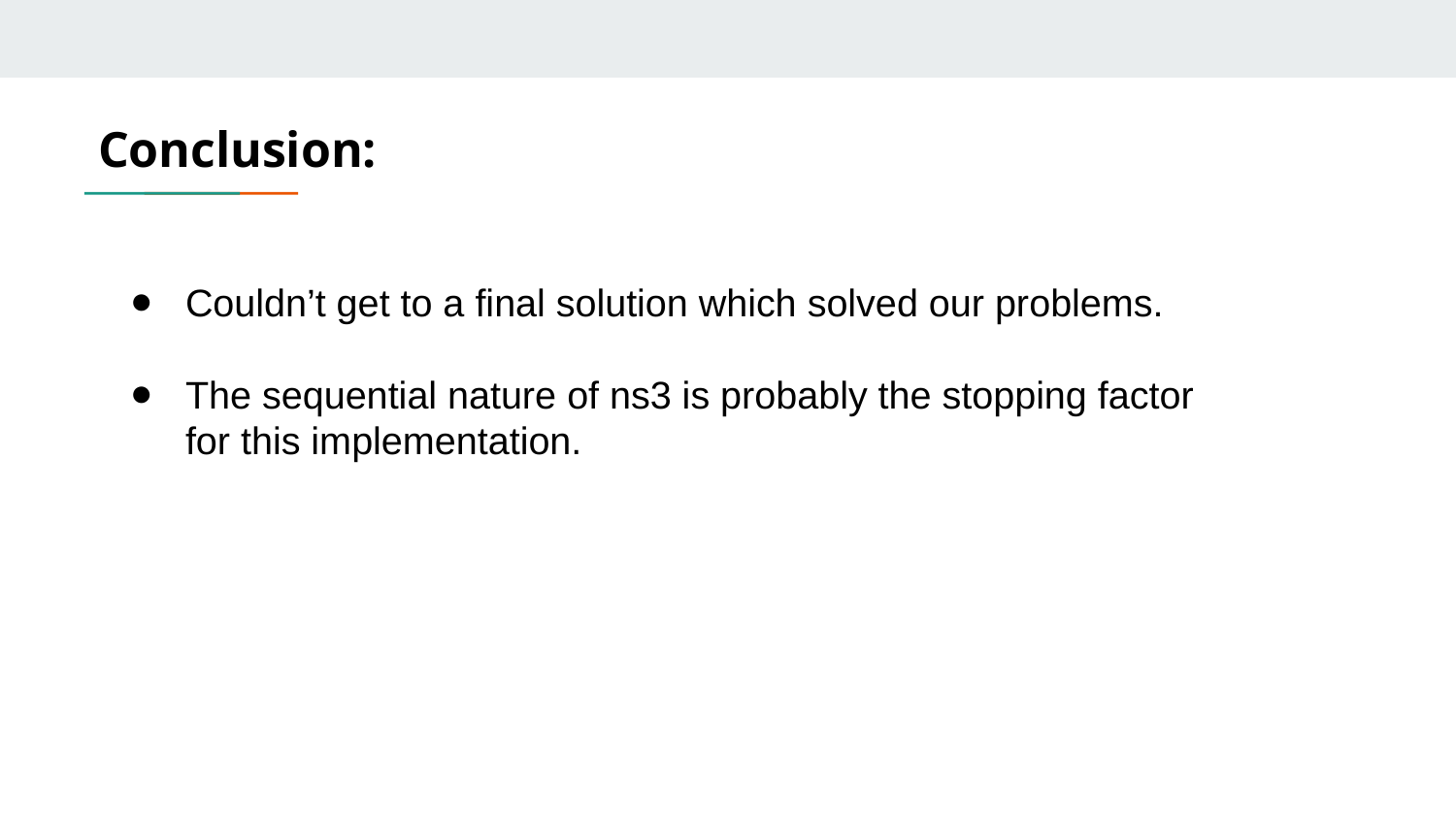

# Conclusion:

Couldn’t get to a final solution which solved our problems.

The sequential nature of ns3 is probably the stopping factor for this implementation.